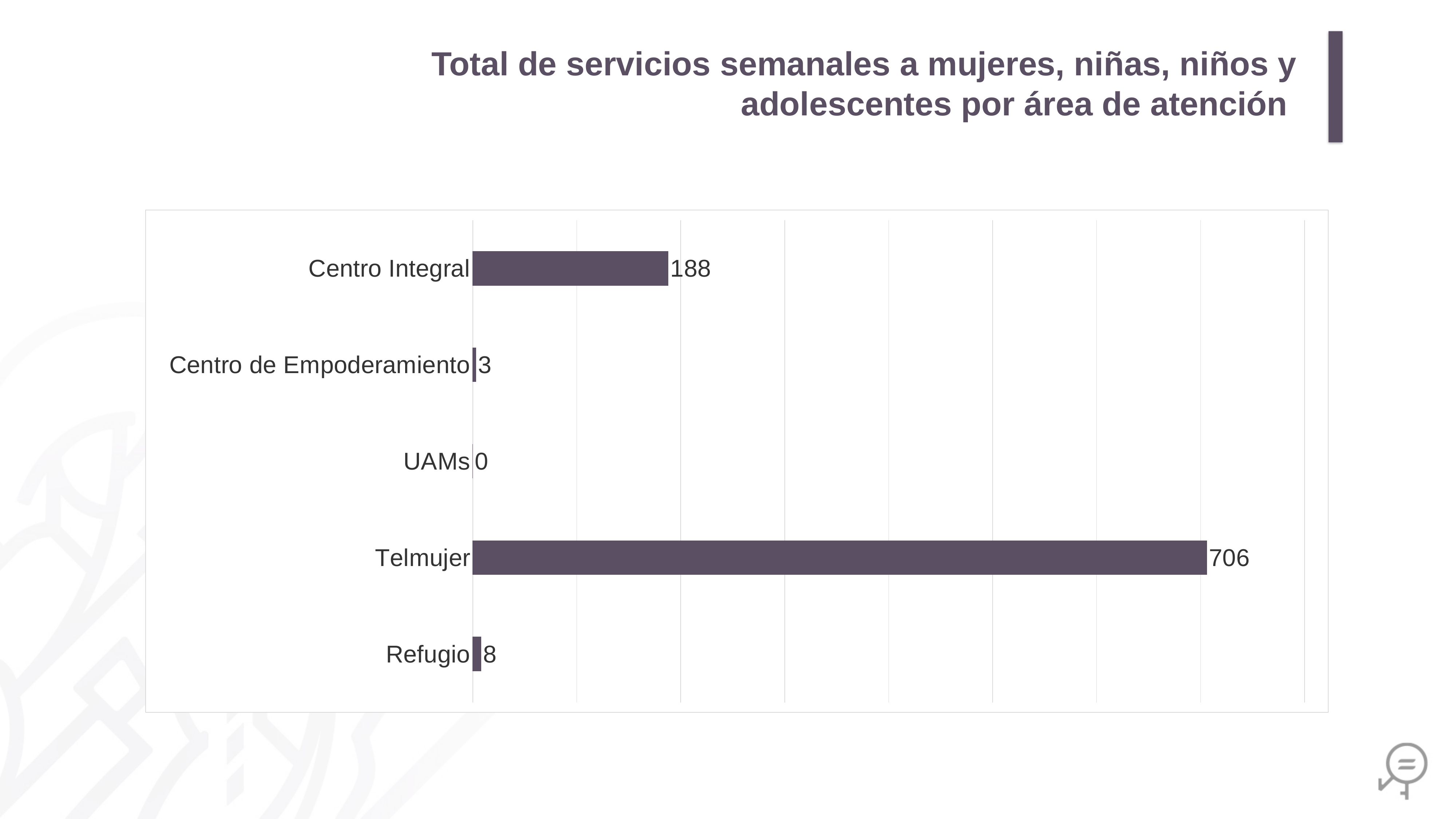

Total de servicios semanales a mujeres, niñas, niños y adolescentes por área de atención

### Chart

| Category |  |
|---|---|
| Centro Integral | 188.0 |
| Centro de Empoderamiento | 3.0 |
| UAMs | 0.0 |
| Telmujer | 706.0 |
| Refugio | 8.0 |